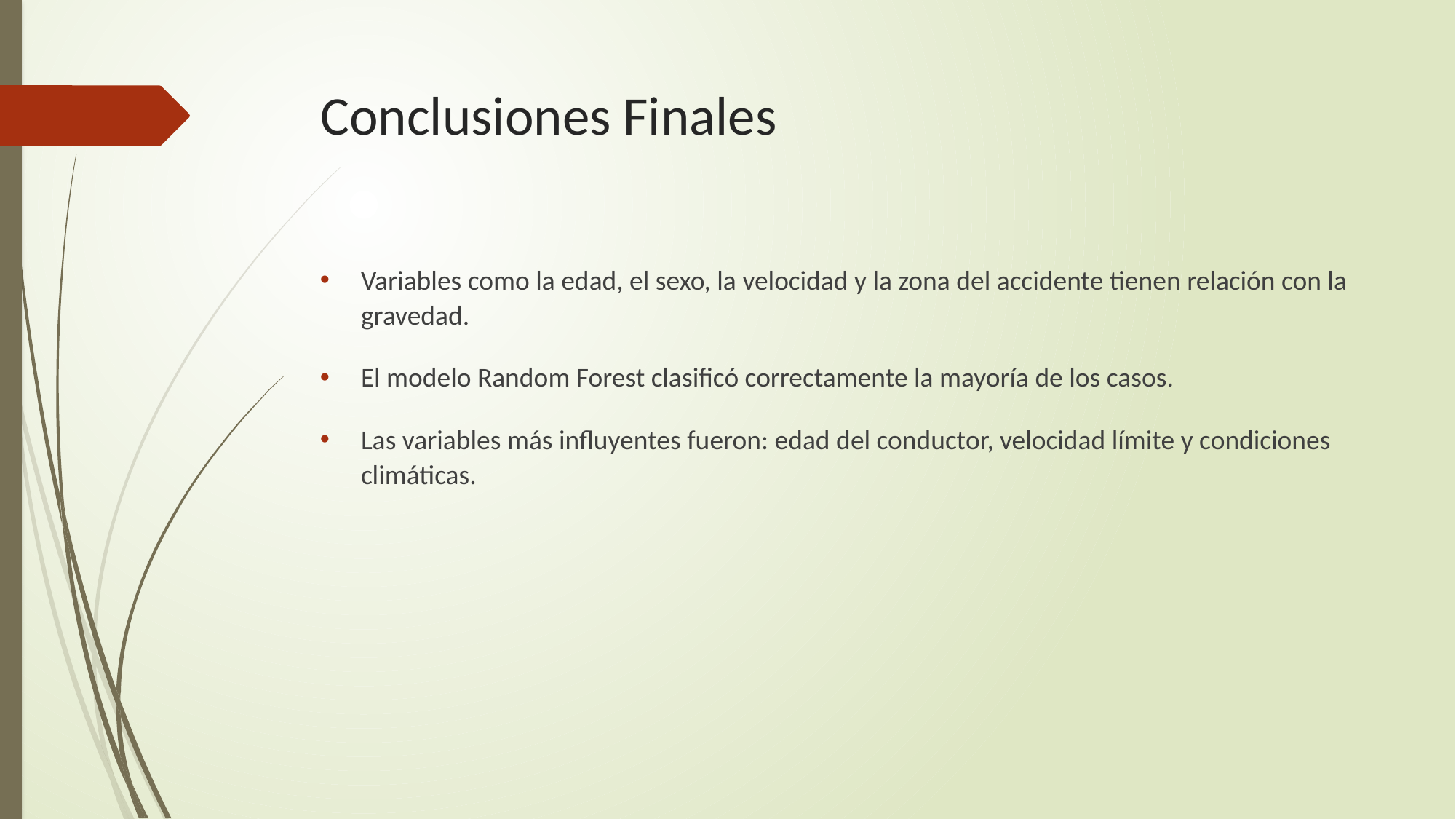

# Conclusiones Finales
Variables como la edad, el sexo, la velocidad y la zona del accidente tienen relación con la gravedad.
El modelo Random Forest clasificó correctamente la mayoría de los casos.
Las variables más influyentes fueron: edad del conductor, velocidad límite y condiciones climáticas.